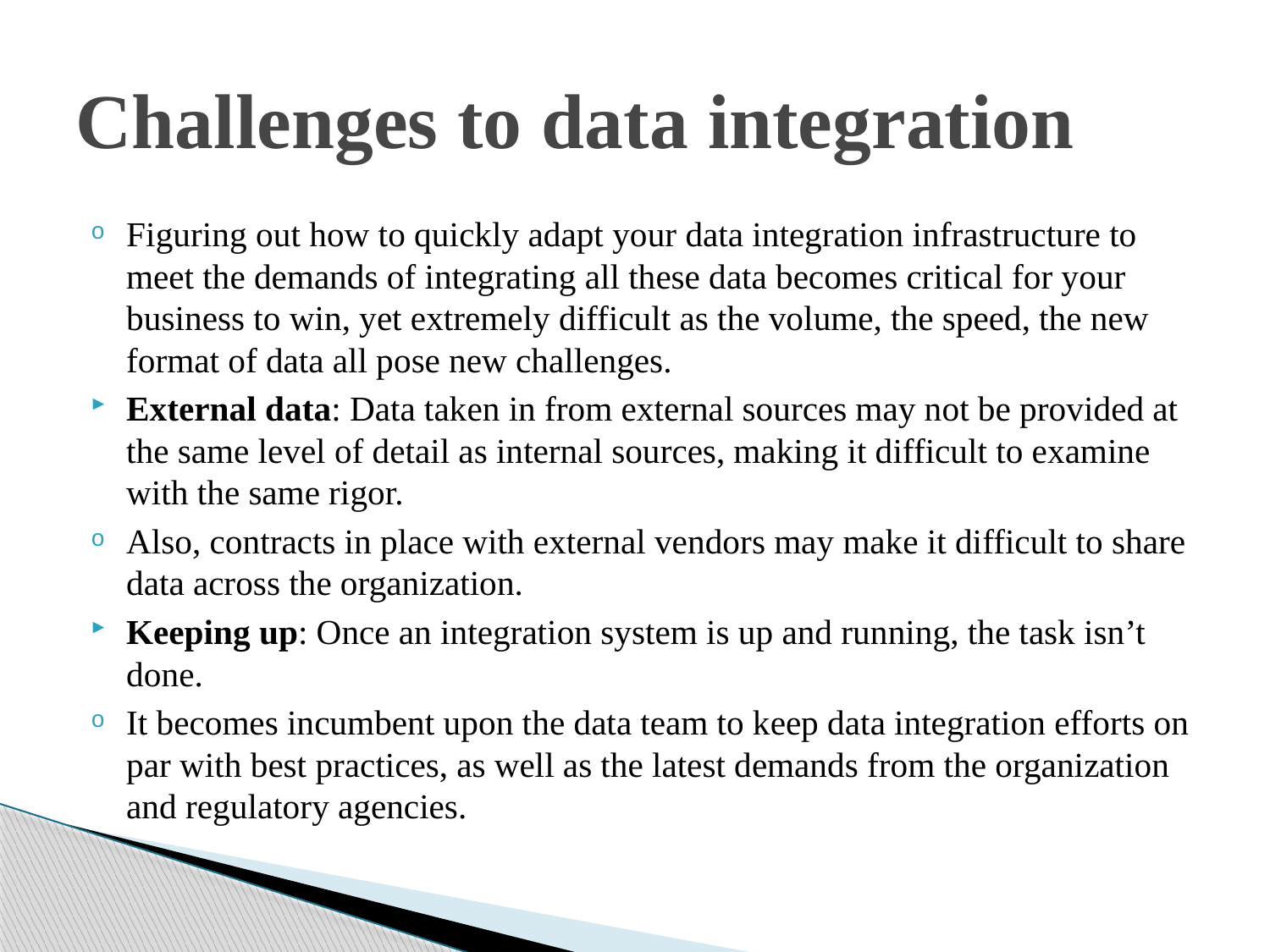

# Challenges to data integration
Figuring out how to quickly adapt your data integration infrastructure to meet the demands of integrating all these data becomes critical for your business to win, yet extremely difficult as the volume, the speed, the new format of data all pose new challenges.
External data: Data taken in from external sources may not be provided at the same level of detail as internal sources, making it difficult to examine with the same rigor.
Also, contracts in place with external vendors may make it difficult to share data across the organization.
Keeping up: Once an integration system is up and running, the task isn’t done.
It becomes incumbent upon the data team to keep data integration efforts on par with best practices, as well as the latest demands from the organization and regulatory agencies.